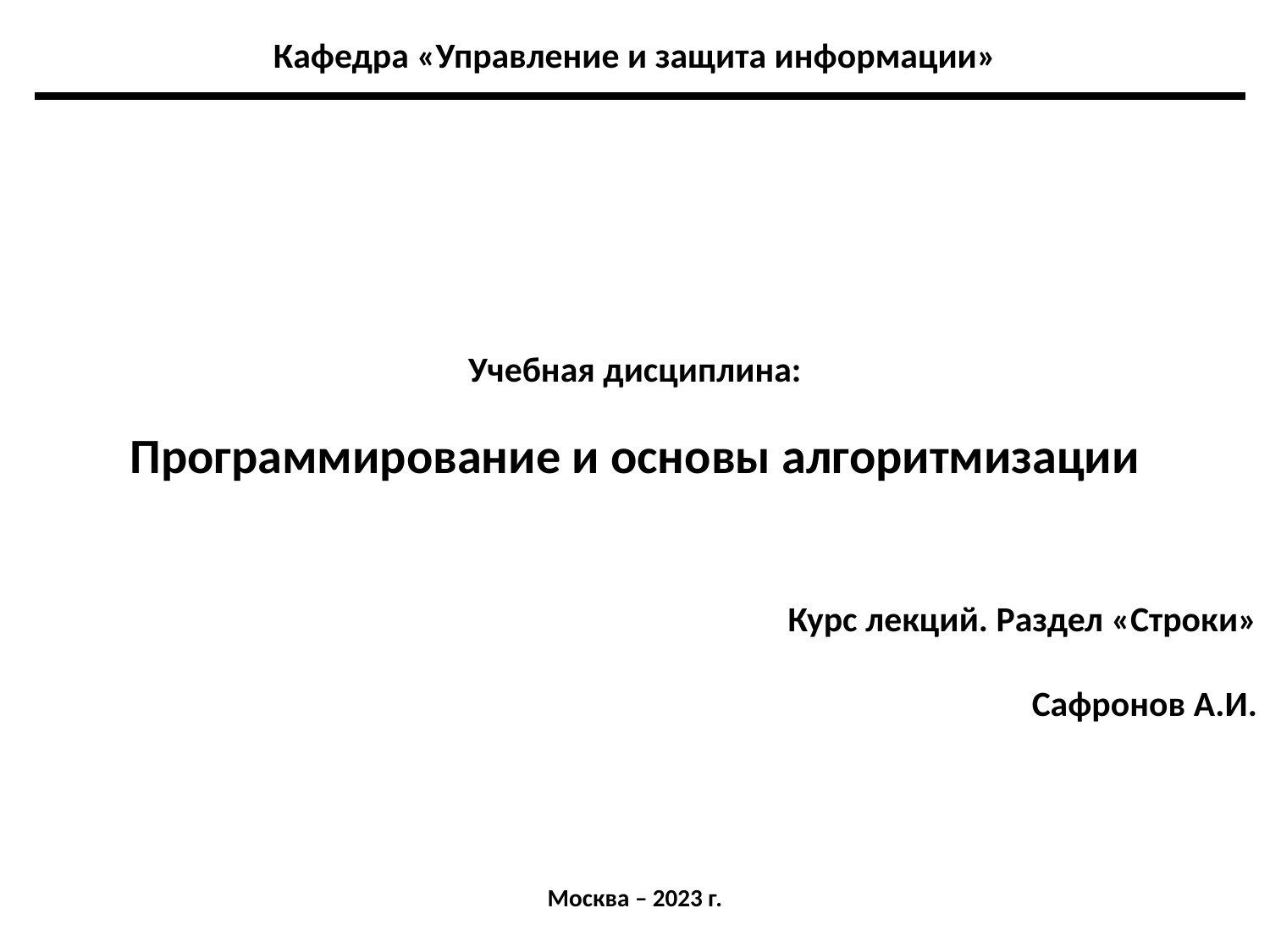

Кафедра «Управление и защита информации»
Учебная дисциплина:
Программирование и основы алгоритмизации
Курс лекций. Раздел «Строки»

Сафронов А.И.
Москва – 2023 г.